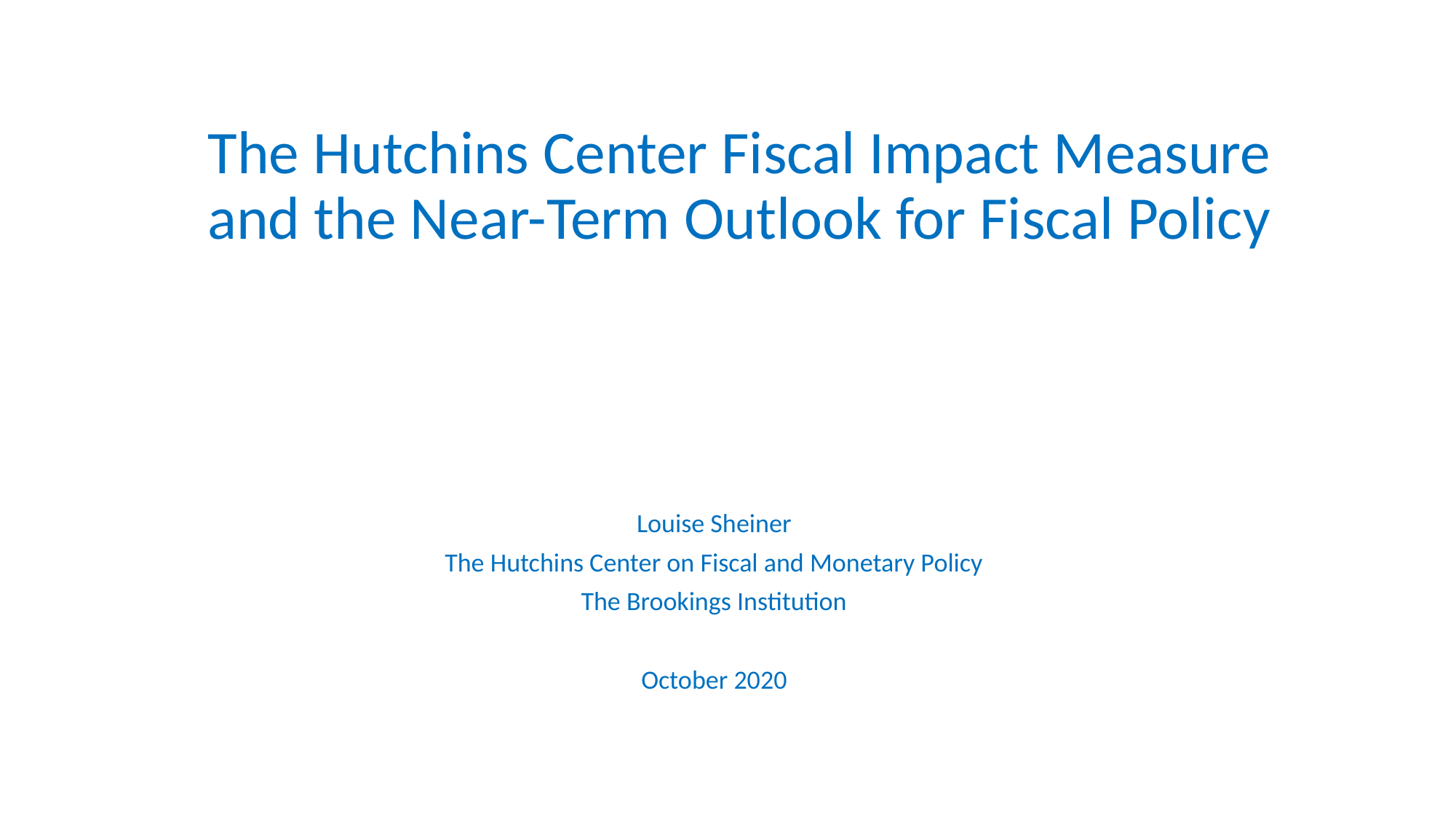

# The Hutchins Center Fiscal Impact Measure and the Near-Term Outlook for Fiscal Policy
Louise Sheiner
The Hutchins Center on Fiscal and Monetary Policy
The Brookings Institution

October 2020